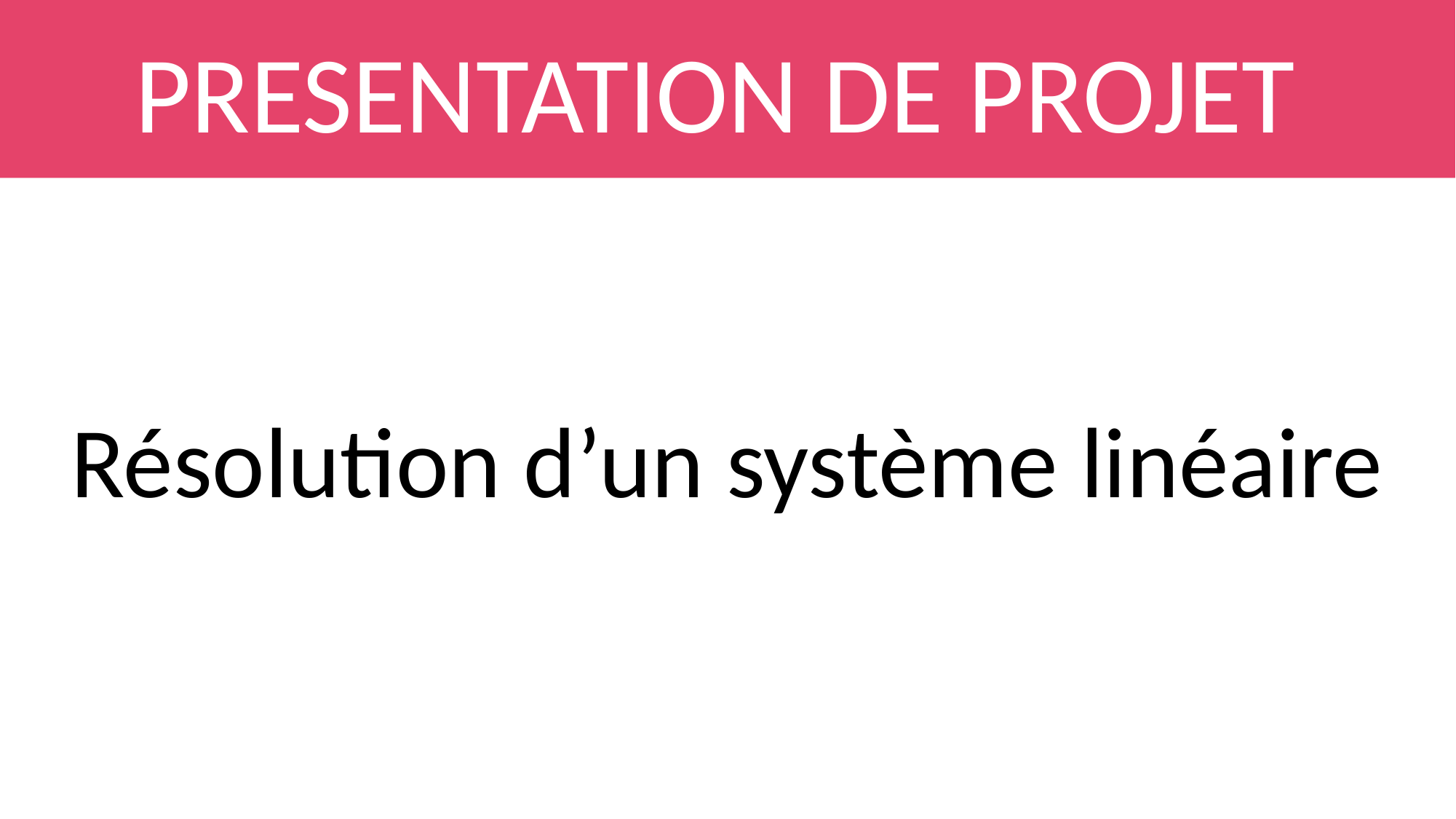

PRESENTATION DE PROJET
Résolution d’un système linéaire